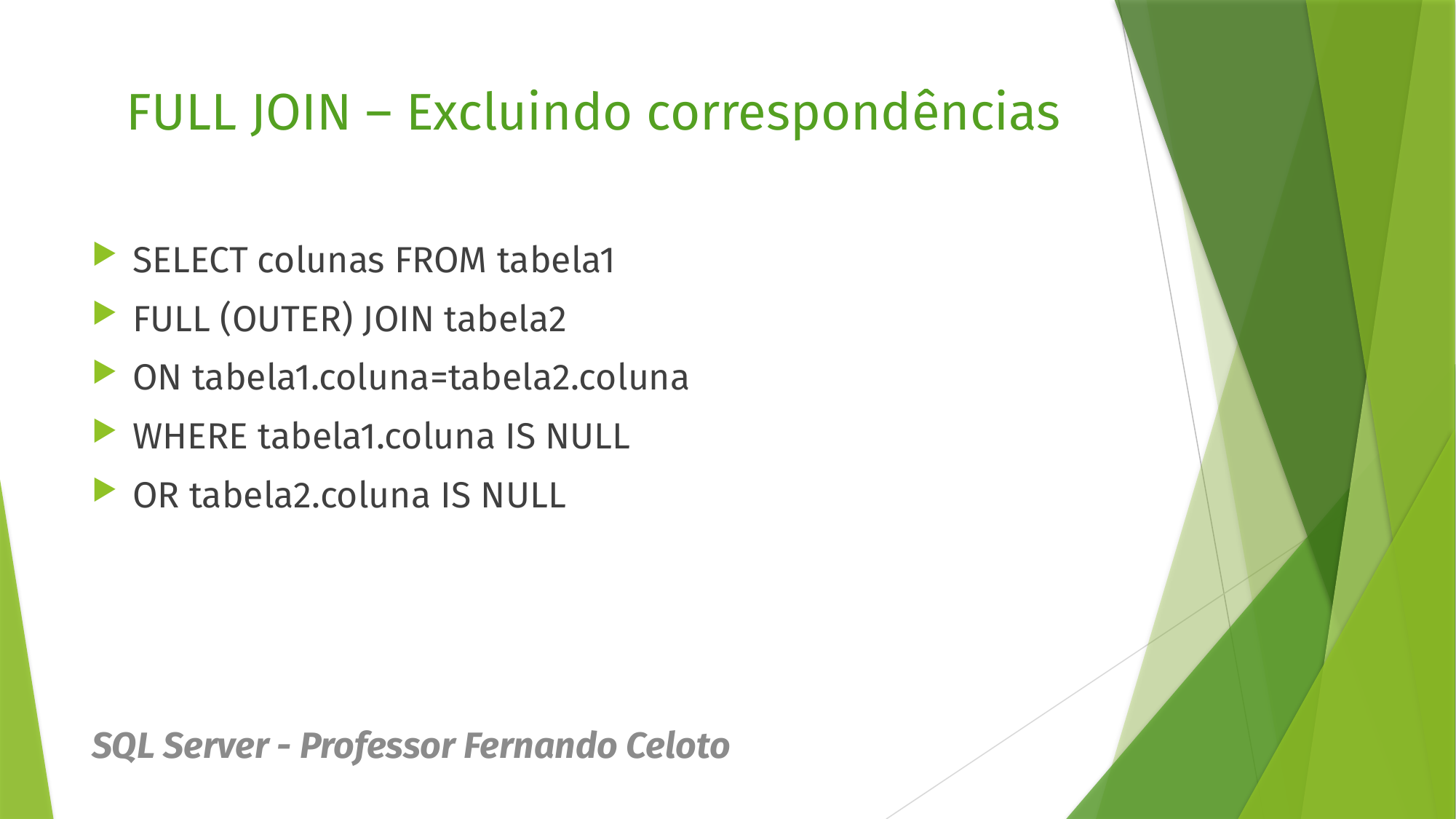

# FULL JOIN – Excluindo correspondências
SELECT colunas FROM tabela1
FULL (OUTER) JOIN tabela2
ON tabela1.coluna=tabela2.coluna
WHERE tabela1.coluna IS NULL
OR tabela2.coluna IS NULL

SQL Server - Professor Fernando Celoto